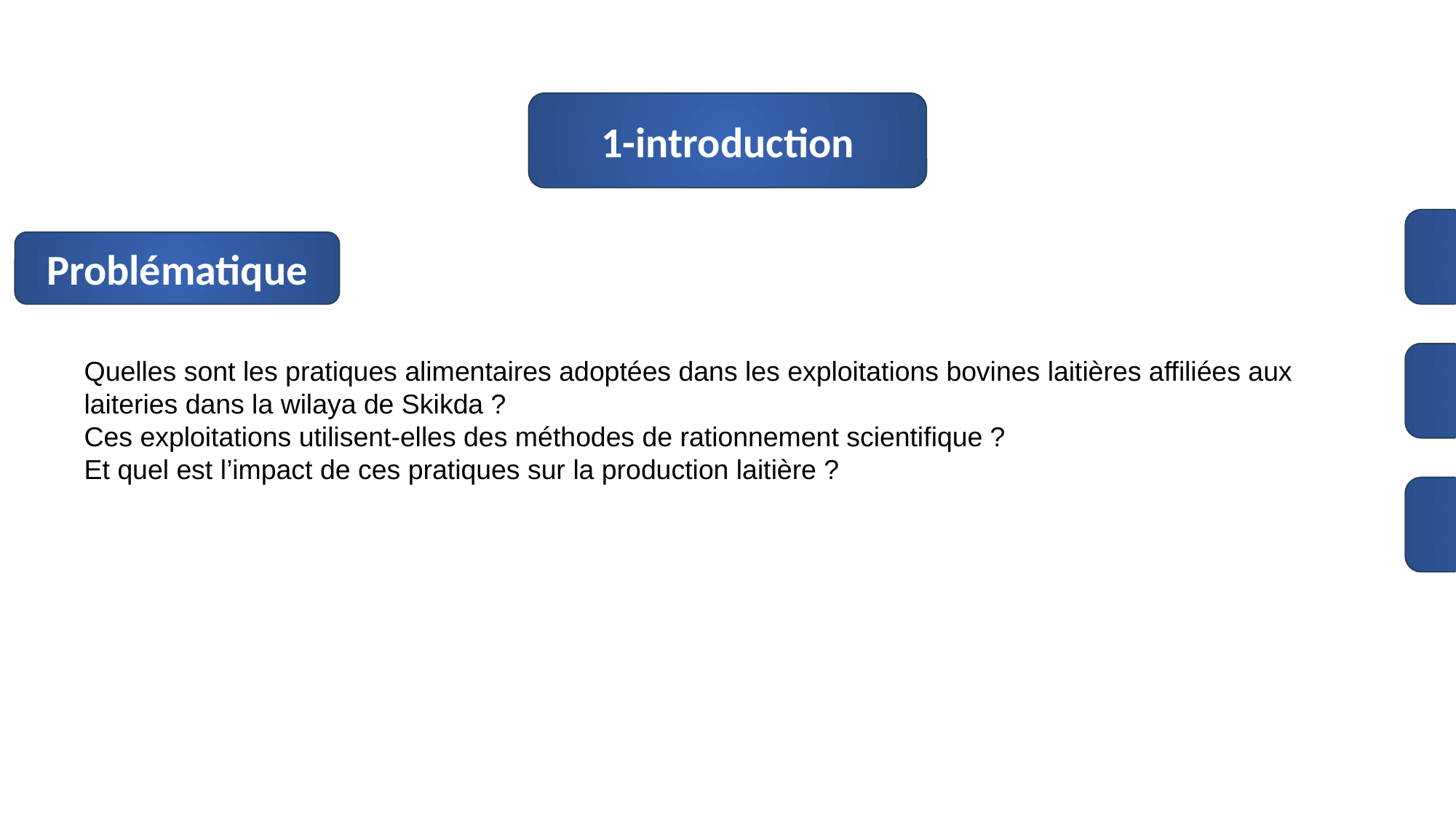

1-introduction
2-Base méthodologique
Problématique
3-Résultats et discussion
Quelles sont les pratiques alimentaires adoptées dans les exploitations bovines laitières affiliées aux laiteries dans la wilaya de Skikda ?
Ces exploitations utilisent-elles des méthodes de rationnement scientifique ?
Et quel est l’impact de ces pratiques sur la production laitière ?
4-Conclusion générale